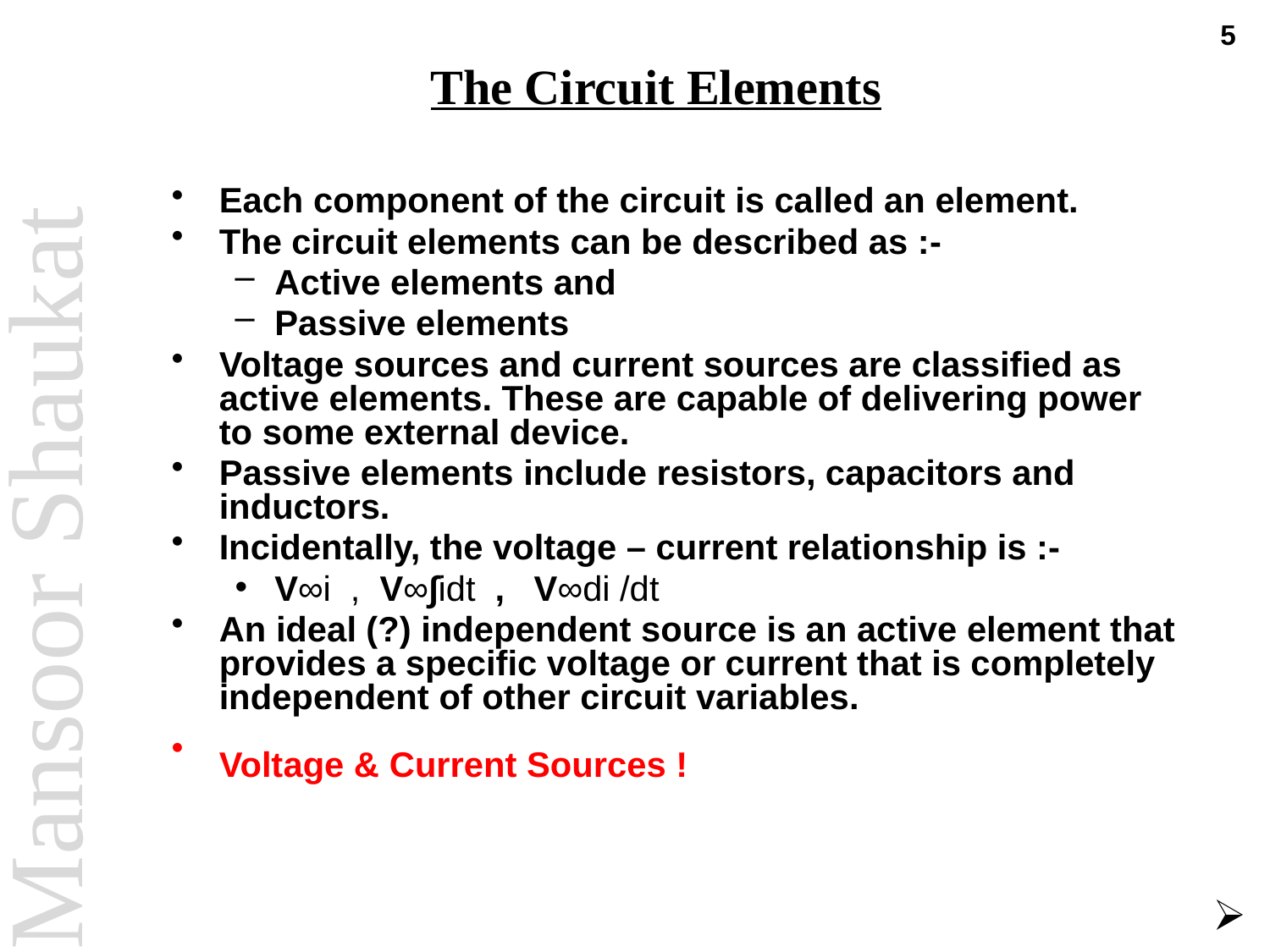

5
# The Circuit Elements
Each component of the circuit is called an element.
The circuit elements can be described as :-
Active elements and
Passive elements
Voltage sources and current sources are classified as active elements. These are capable of delivering power to some external device.
Passive elements include resistors, capacitors and inductors.
Incidentally, the voltage – current relationship is :-
V∞i  ,  V∞∫idt  ,   V∞di /dt
An ideal (?) independent source is an active element that provides a specific voltage or current that is completely independent of other circuit variables.
Voltage & Current Sources !